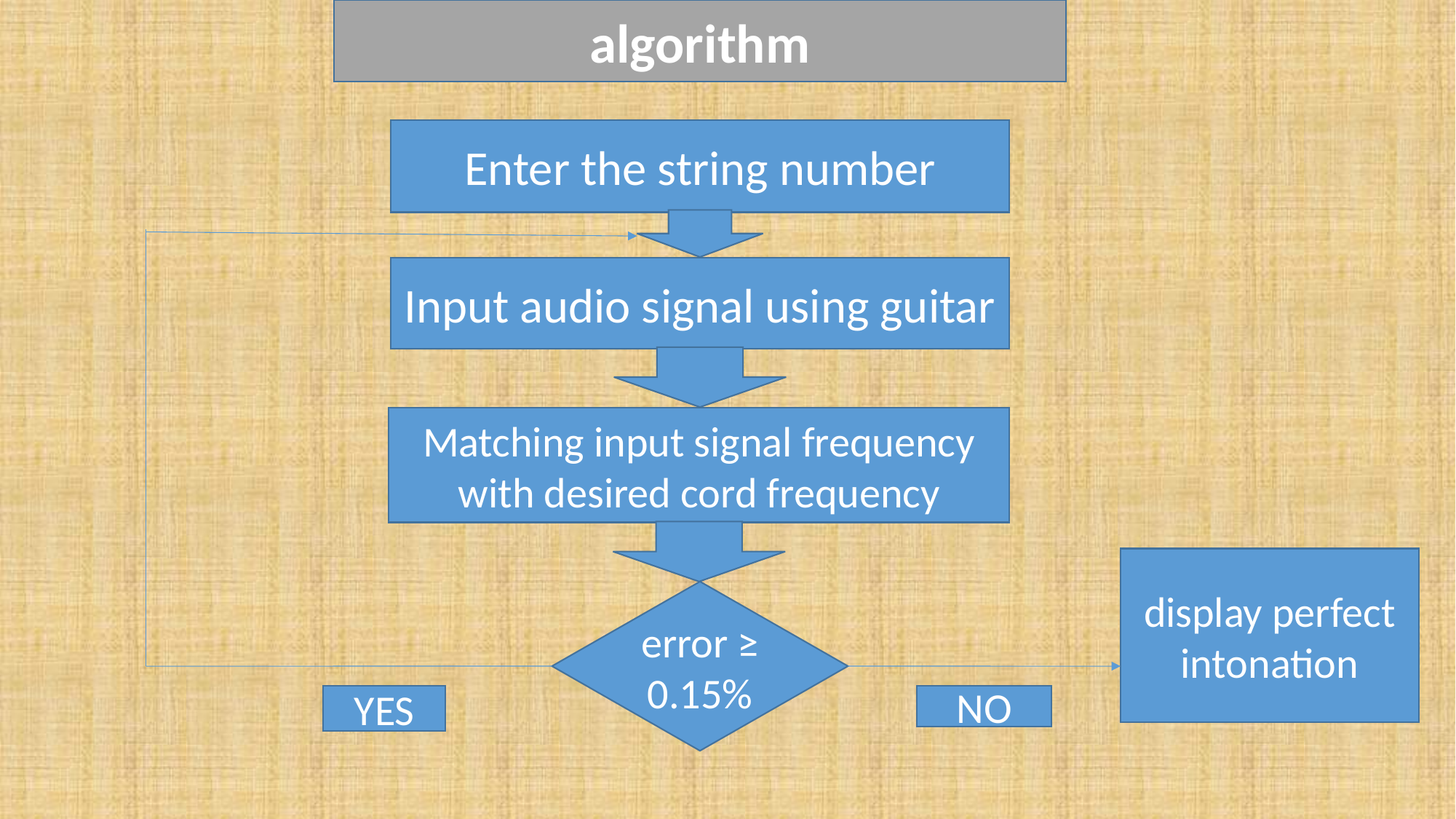

algorithm

Enter the string number

Input audio signal using guitar

Matching input signal frequency with desired cord frequency

display perfect intonation
error ≥ 0.15%
YES
NO